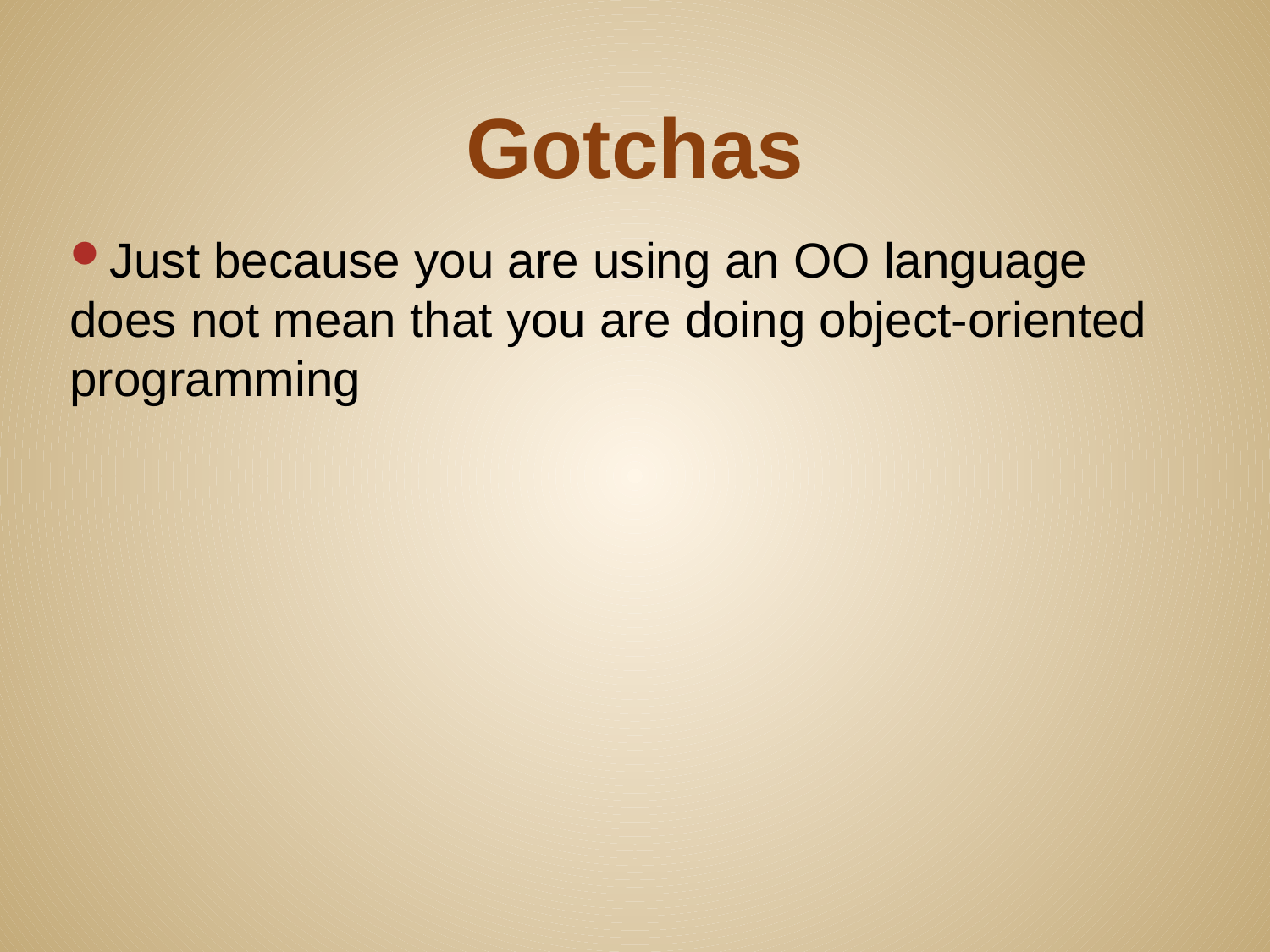

# Gotchas
Just because you are using an OO language does not mean that you are doing object-oriented programming